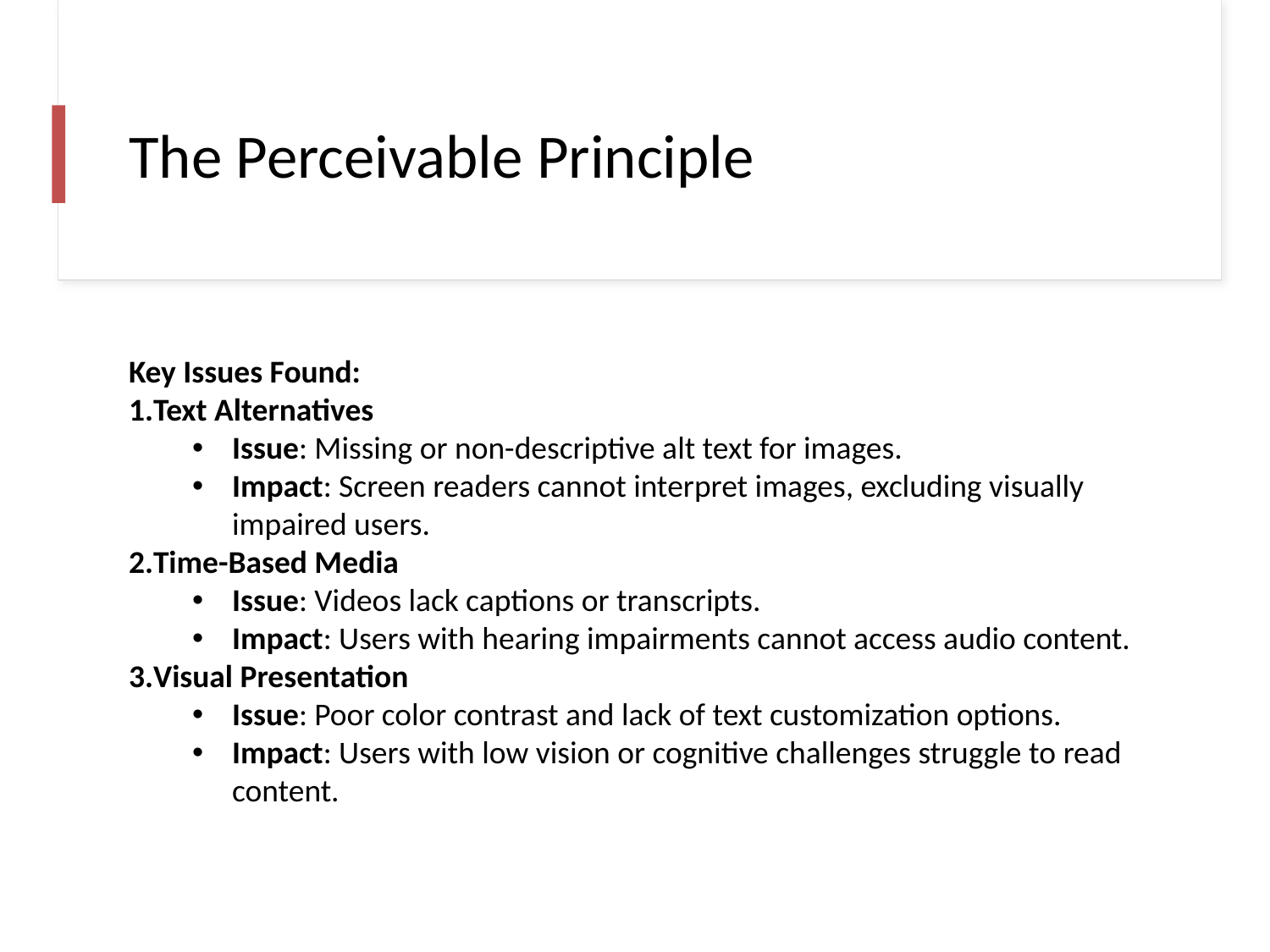

# The Perceivable Principle

Key Issues Found:
Text Alternatives
Issue: Missing or non-descriptive alt text for images.
Impact: Screen readers cannot interpret images, excluding visually impaired users.
Time-Based Media
Issue: Videos lack captions or transcripts.
Impact: Users with hearing impairments cannot access audio content.
Visual Presentation
Issue: Poor color contrast and lack of text customization options.
Impact: Users with low vision or cognitive challenges struggle to read content.